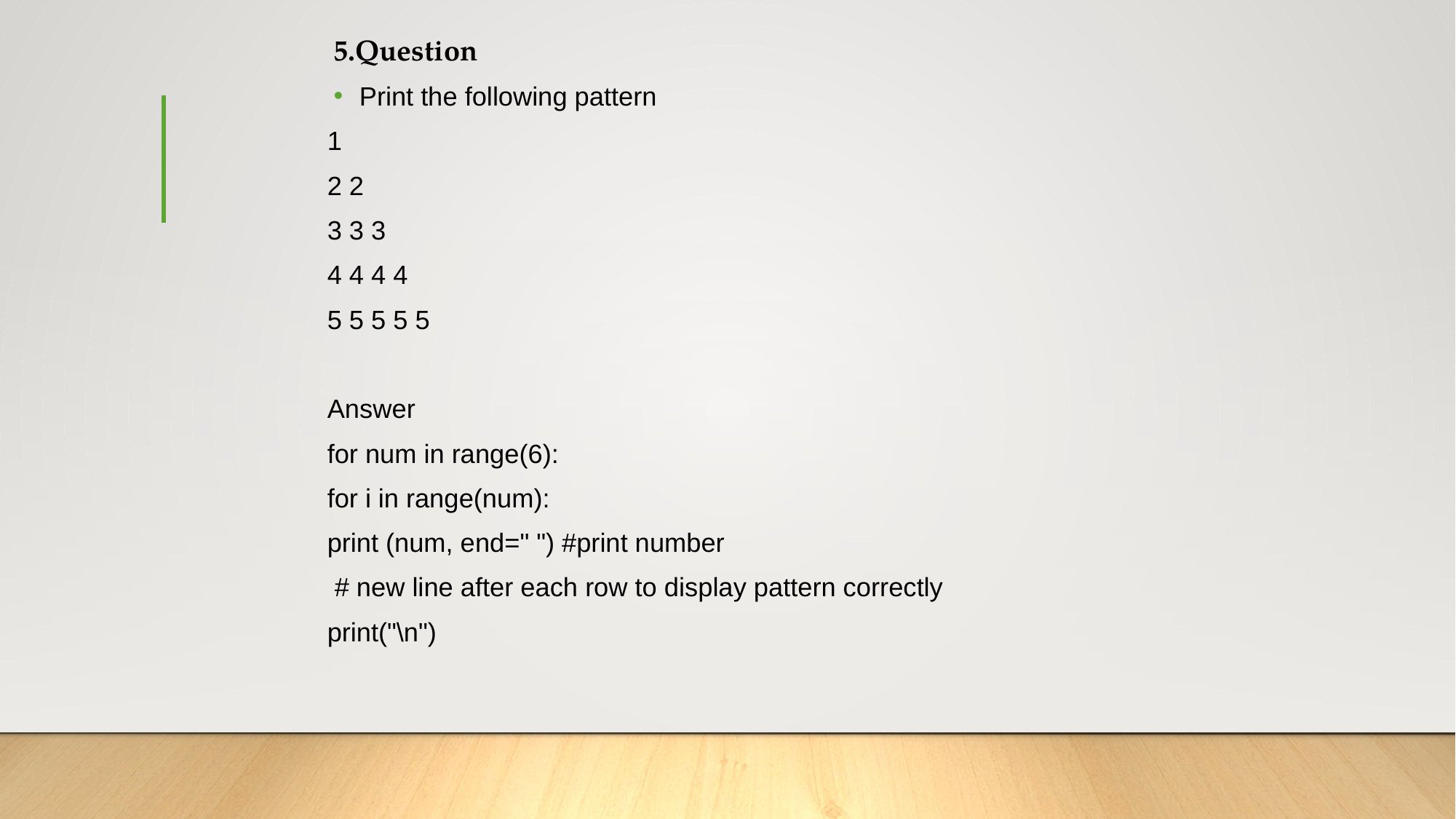

5.Question
Print the following pattern
1
2 2
3 3 3
4 4 4 4
5 5 5 5 5

Answer
for num in range(6):
	for i in range(num):
print (num, end=" ") #print number
 # new line after each row to display pattern correctly
print("\n")